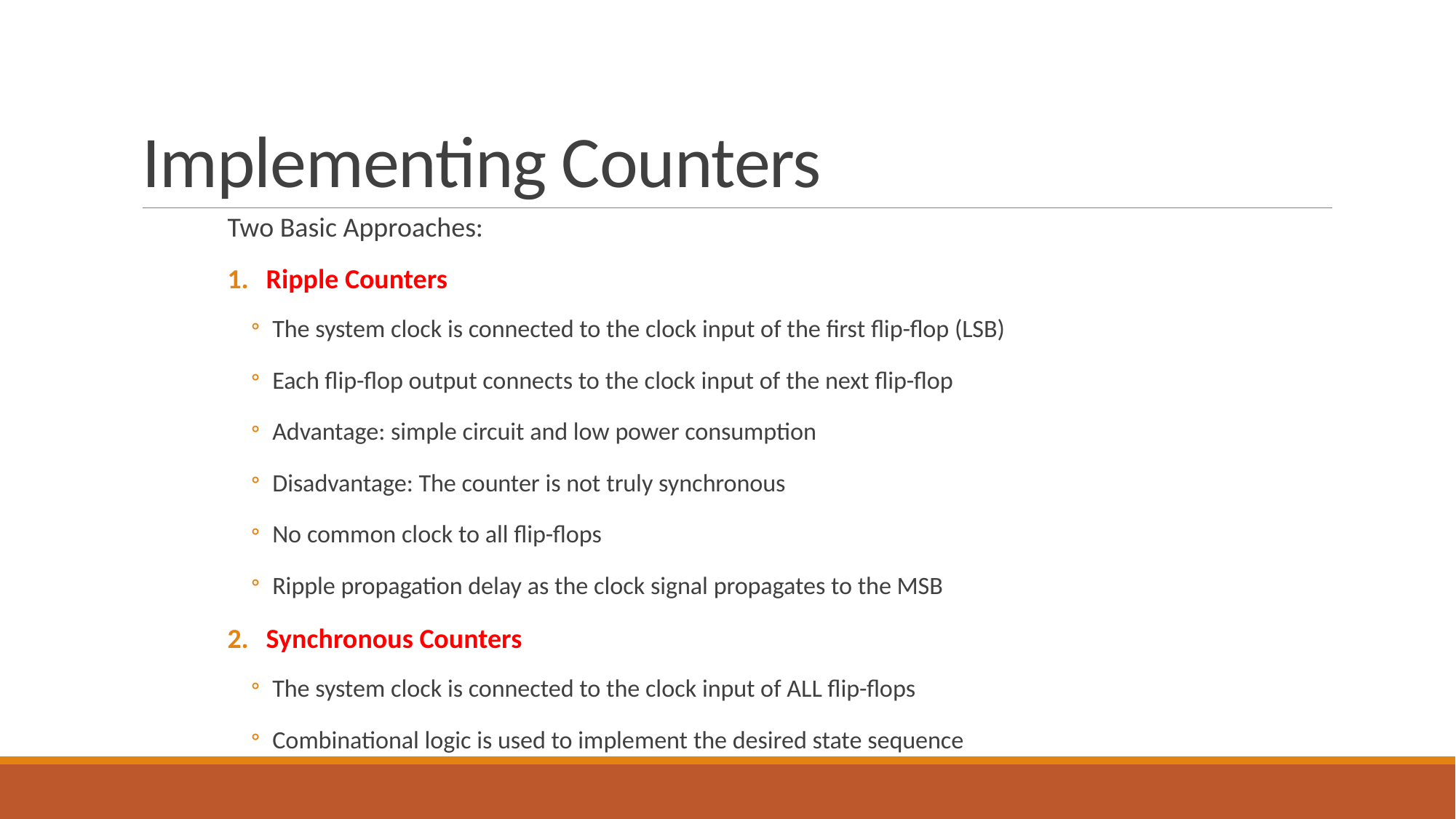

# Implementing Counters
Two Basic Approaches:
Ripple Counters
The system clock is connected to the clock input of the first flip-flop (LSB)
Each flip-flop output connects to the clock input of the next flip-flop
Advantage: simple circuit and low power consumption
Disadvantage: The counter is not truly synchronous
No common clock to all flip-flops
Ripple propagation delay as the clock signal propagates to the MSB
Synchronous Counters
The system clock is connected to the clock input of ALL flip-flops
Combinational logic is used to implement the desired state sequence